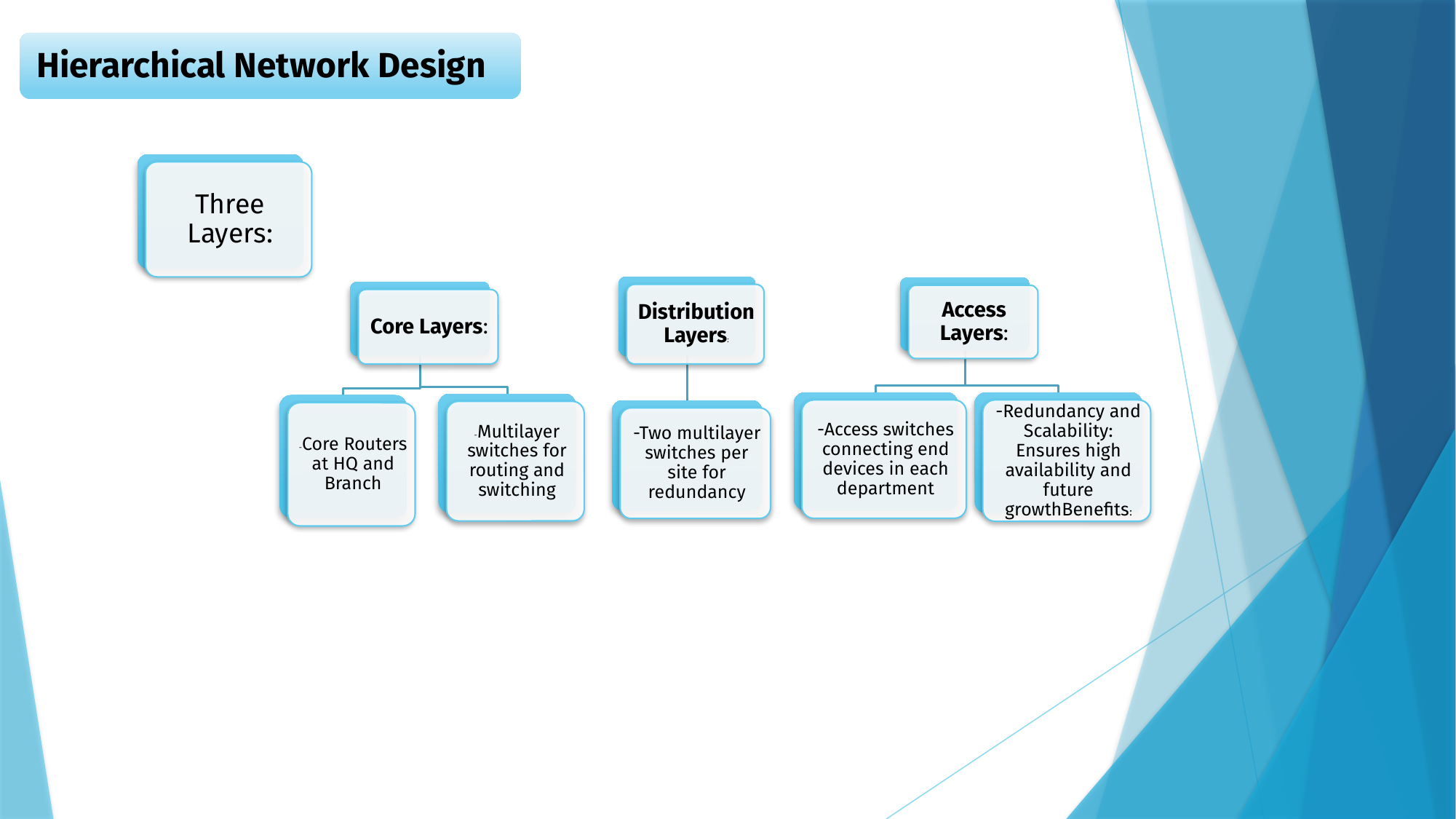

Hierarchical Network Design
Three Layers:
Core Layers:
-Core Routers at HQ and Branch
-Multilayer switches for routing and switching
Distribution Layers:
-Two multilayer switches per site for redundancy
Access Layers:
-Access switches connecting end devices in each department
-Redundancy and Scalability: Ensures high availability and future growthBenefits: